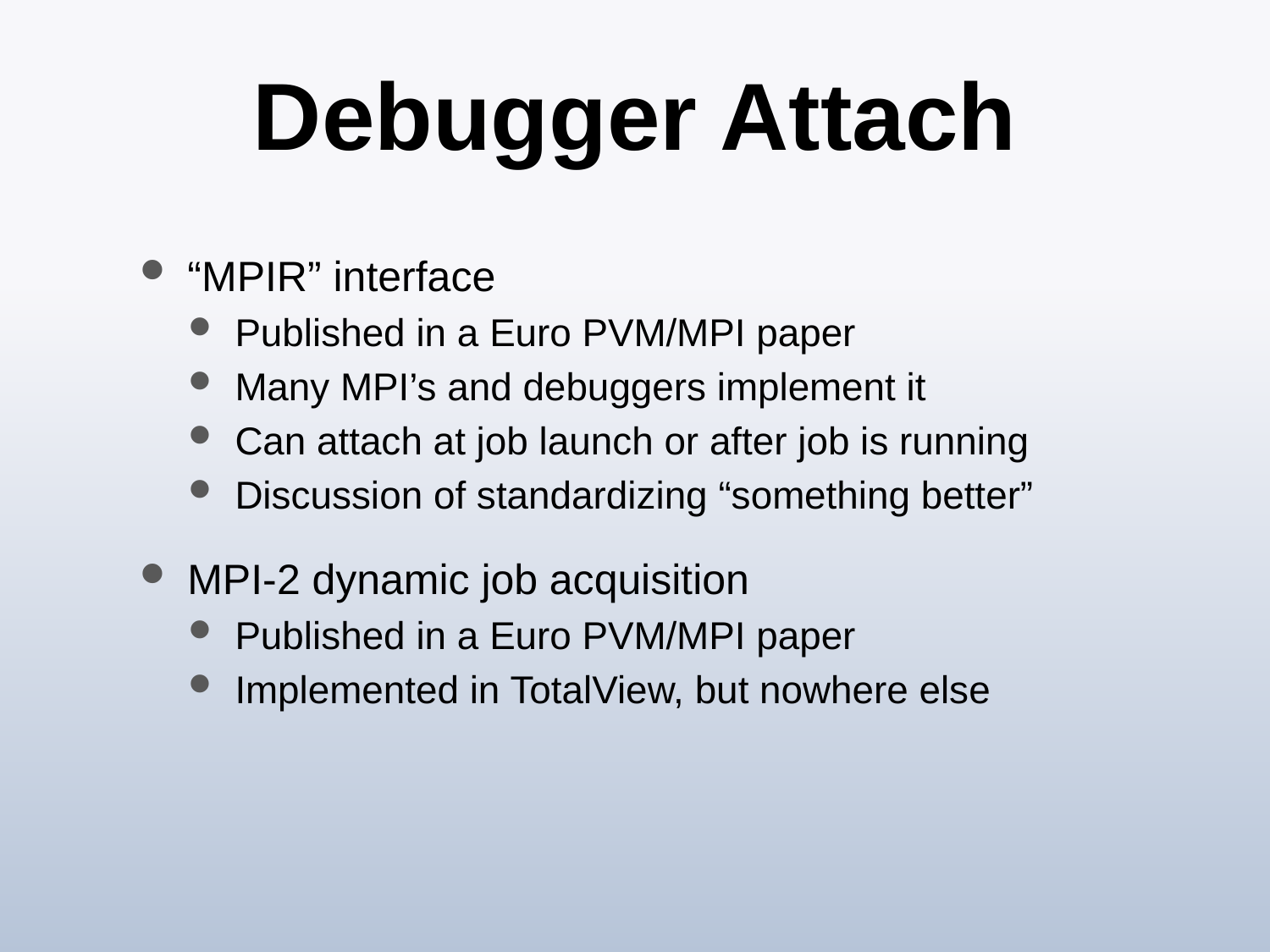

# Debugger Attach
“MPIR” interface
Published in a Euro PVM/MPI paper
Many MPI’s and debuggers implement it
Can attach at job launch or after job is running
Discussion of standardizing “something better”
MPI-2 dynamic job acquisition
Published in a Euro PVM/MPI paper
Implemented in TotalView, but nowhere else